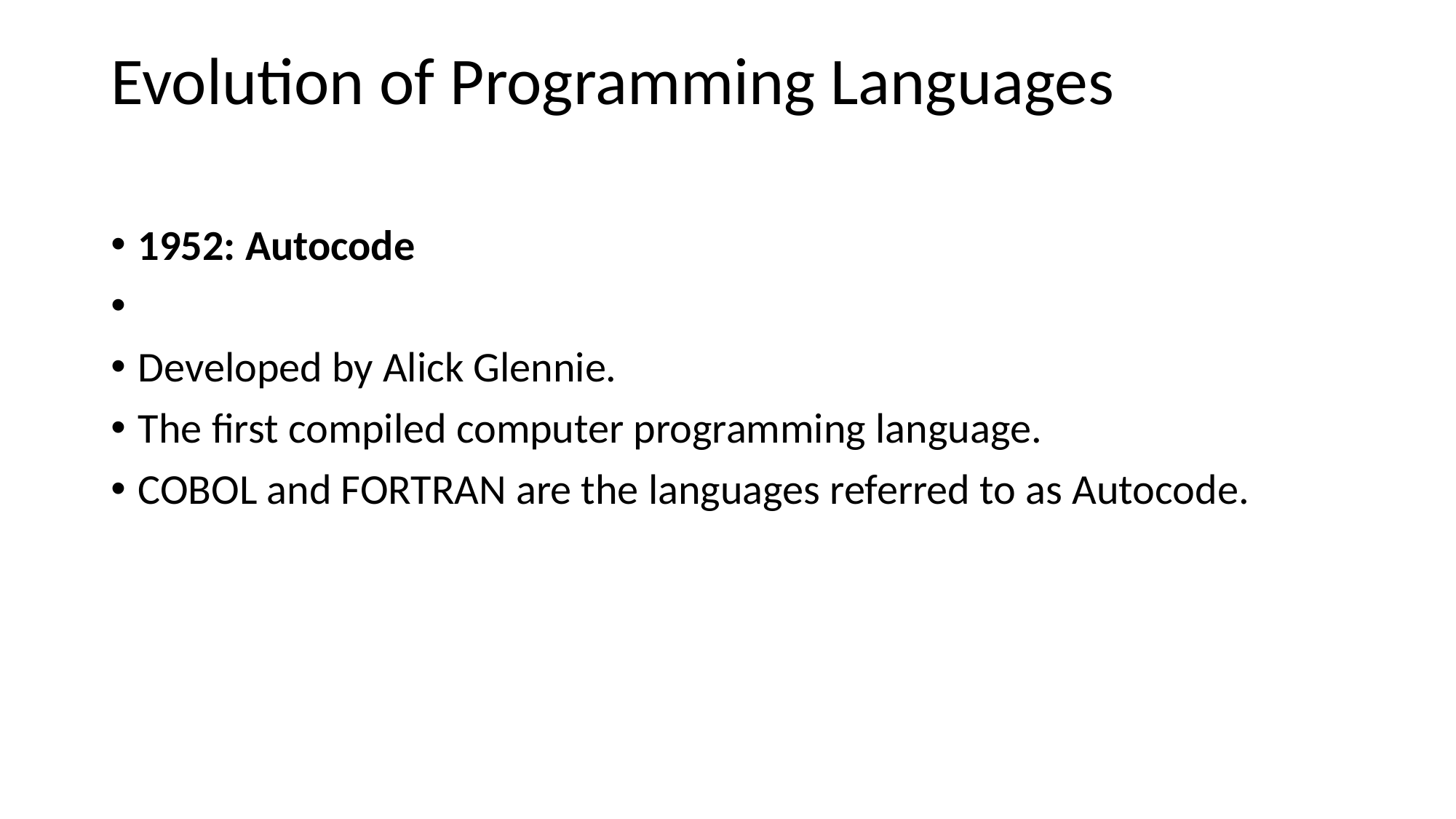

# Evolution of Programming Languages
1952: Autocode

Developed by Alick Glennie.
The first compiled computer programming language.
COBOL and FORTRAN are the languages referred to as Autocode.